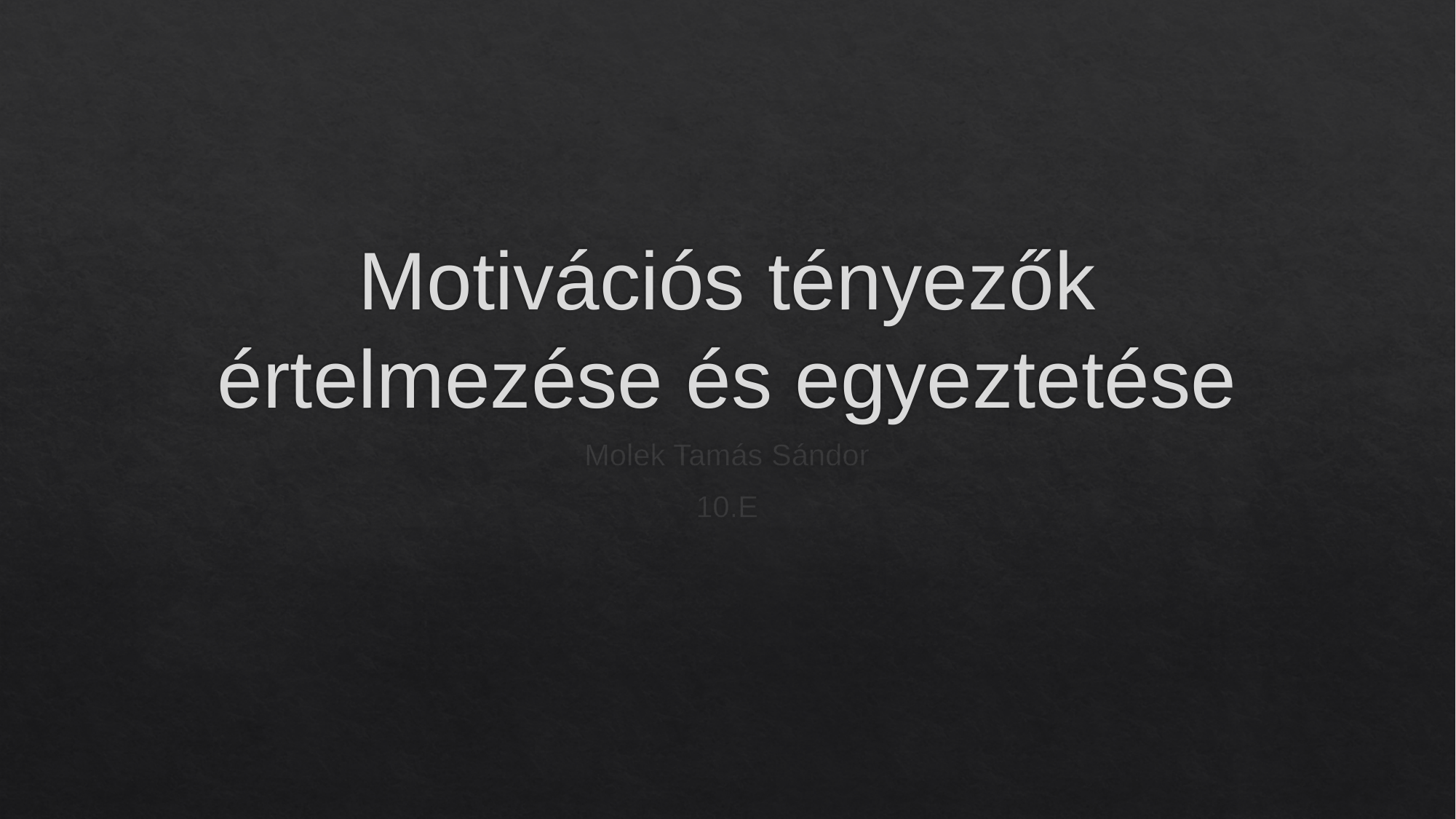

# Motivációs tényezők értelmezése és egyeztetése
Molek Tamás Sándor
10.E